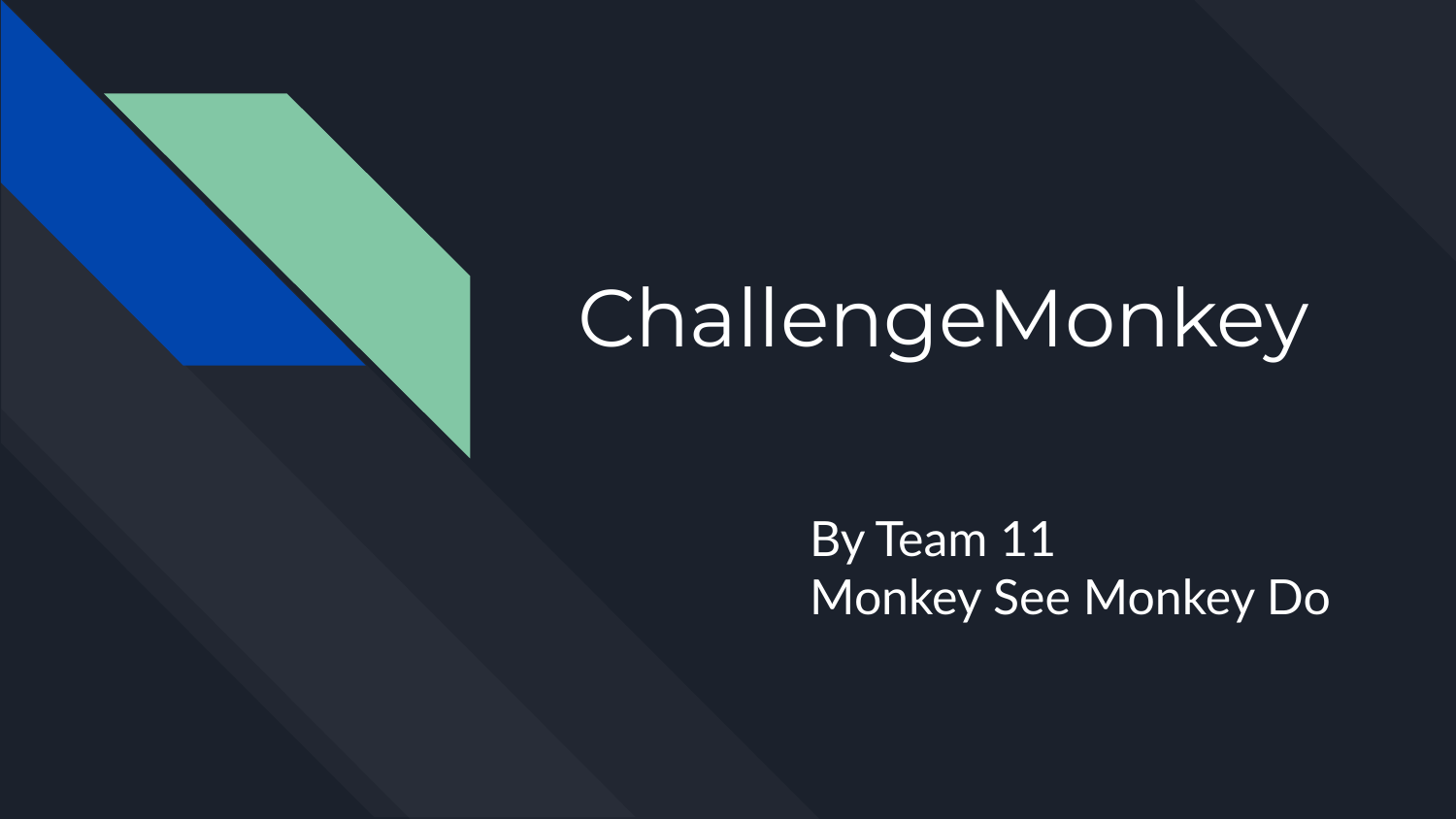

# ChallengeMonkey
By Team 11
Monkey See Monkey Do